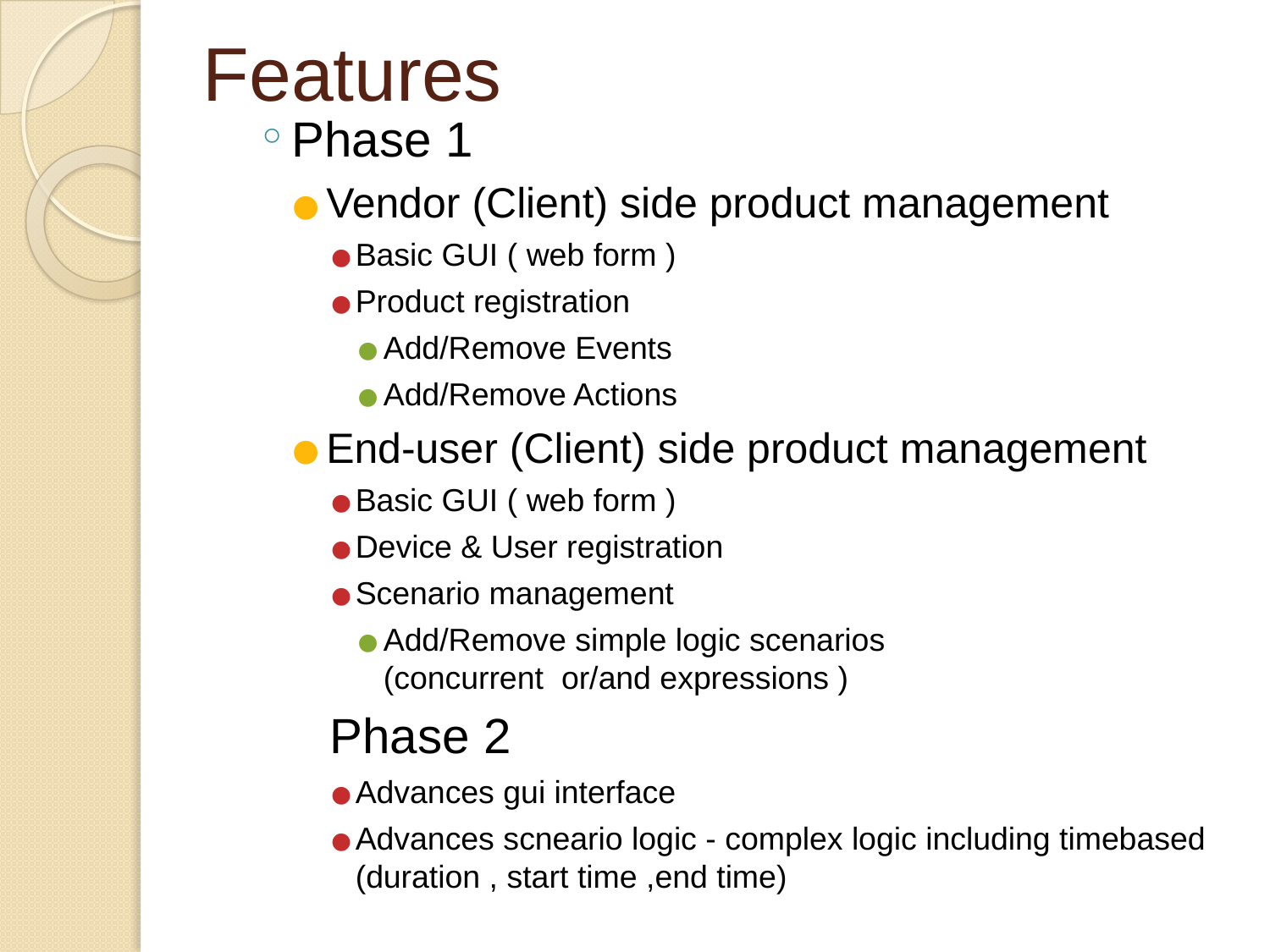

# Features
Phase 1
Vendor (Client) side product management
Basic GUI ( web form )
Product registration
Add/Remove Events
Add/Remove Actions
End-user (Client) side product management
Basic GUI ( web form )
Device & User registration
Scenario management
Add/Remove simple logic scenarios
(concurrent  or/and expressions )
 	Phase 2
Advances gui interface
Advances scneario logic - complex logic including timebased (duration , start time ,end time)